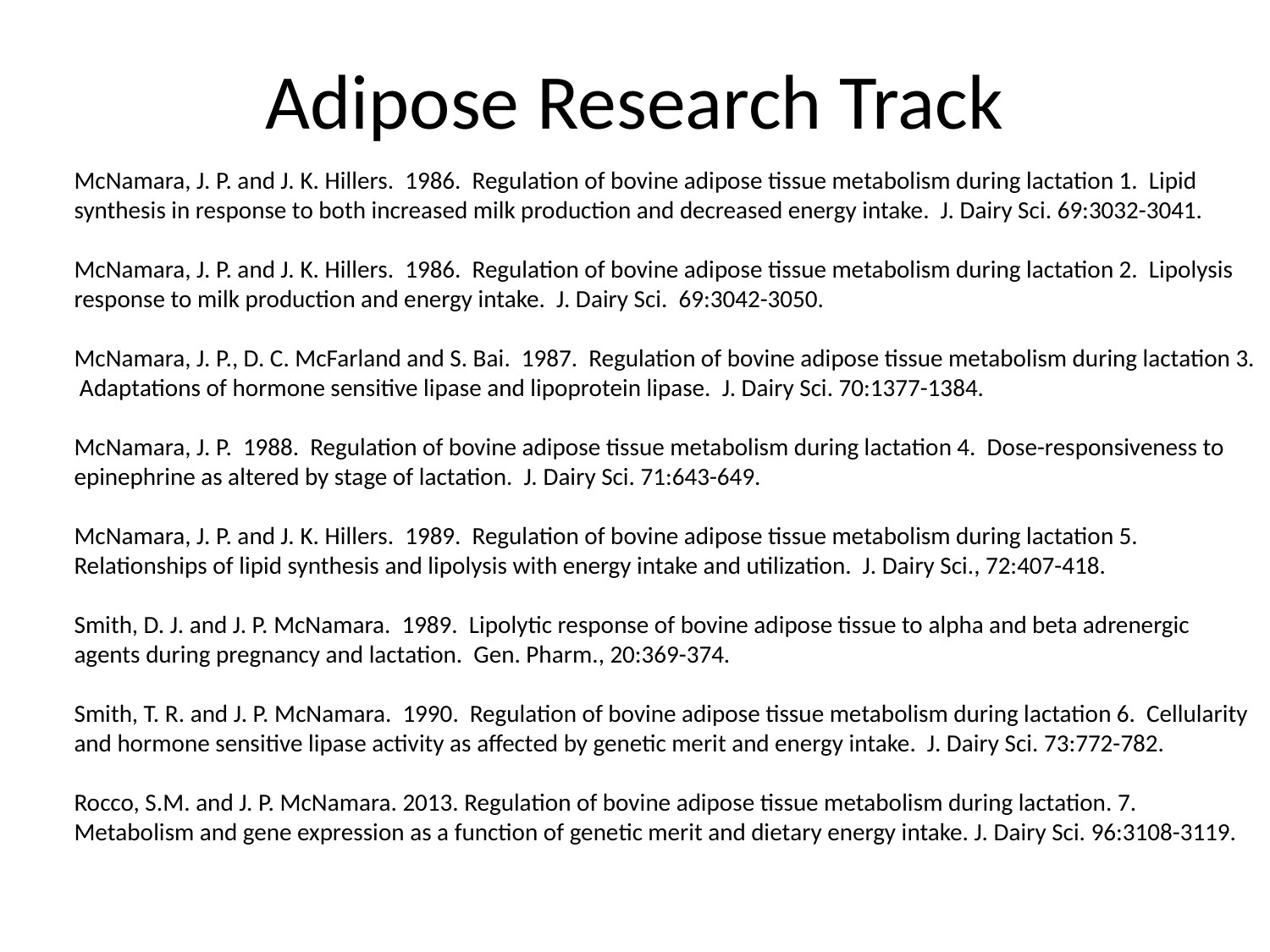

# Adipose Research Track
McNamara, J. P. and J. K. Hillers.  1986.  Regulation of bovine adipose tissue metabolism during lactation 1.  Lipid synthesis in response to both increased milk production and decreased energy intake.  J. Dairy Sci. 69:3032-3041.

McNamara, J. P. and J. K. Hillers.  1986.  Regulation of bovine adipose tissue metabolism during lactation 2.  Lipolysis response to milk production and energy intake.  J. Dairy Sci.  69:3042-3050.

McNamara, J. P., D. C. McFarland and S. Bai.  1987.  Regulation of bovine adipose tissue metabolism during lactation 3.  Adaptations of hormone sensitive lipase and lipoprotein lipase.  J. Dairy Sci. 70:1377-1384.

McNamara, J. P.  1988.  Regulation of bovine adipose tissue metabolism during lactation 4.  Dose-responsiveness to epinephrine as altered by stage of lactation.  J. Dairy Sci. 71:643-649.

McNamara, J. P. and J. K. Hillers.  1989.  Regulation of bovine adipose tissue metabolism during lactation 5.  Relationships of lipid synthesis and lipolysis with energy intake and utilization.  J. Dairy Sci., 72:407-418.

Smith, D. J. and J. P. McNamara.  1989.  Lipolytic response of bovine adipose tissue to alpha and beta adrenergic agents during pregnancy and lactation.  Gen. Pharm., 20:369-374.

Smith, T. R. and J. P. McNamara.  1990.  Regulation of bovine adipose tissue metabolism during lactation 6.  Cellularity and hormone sensitive lipase activity as affected by genetic merit and energy intake.  J. Dairy Sci. 73:772-782.

Rocco, S.M. and J. P. McNamara. 2013. Regulation of bovine adipose tissue metabolism during lactation. 7.  Metabolism and gene expression as a function of genetic merit and dietary energy intake. J. Dairy Sci. 96:3108-3119.